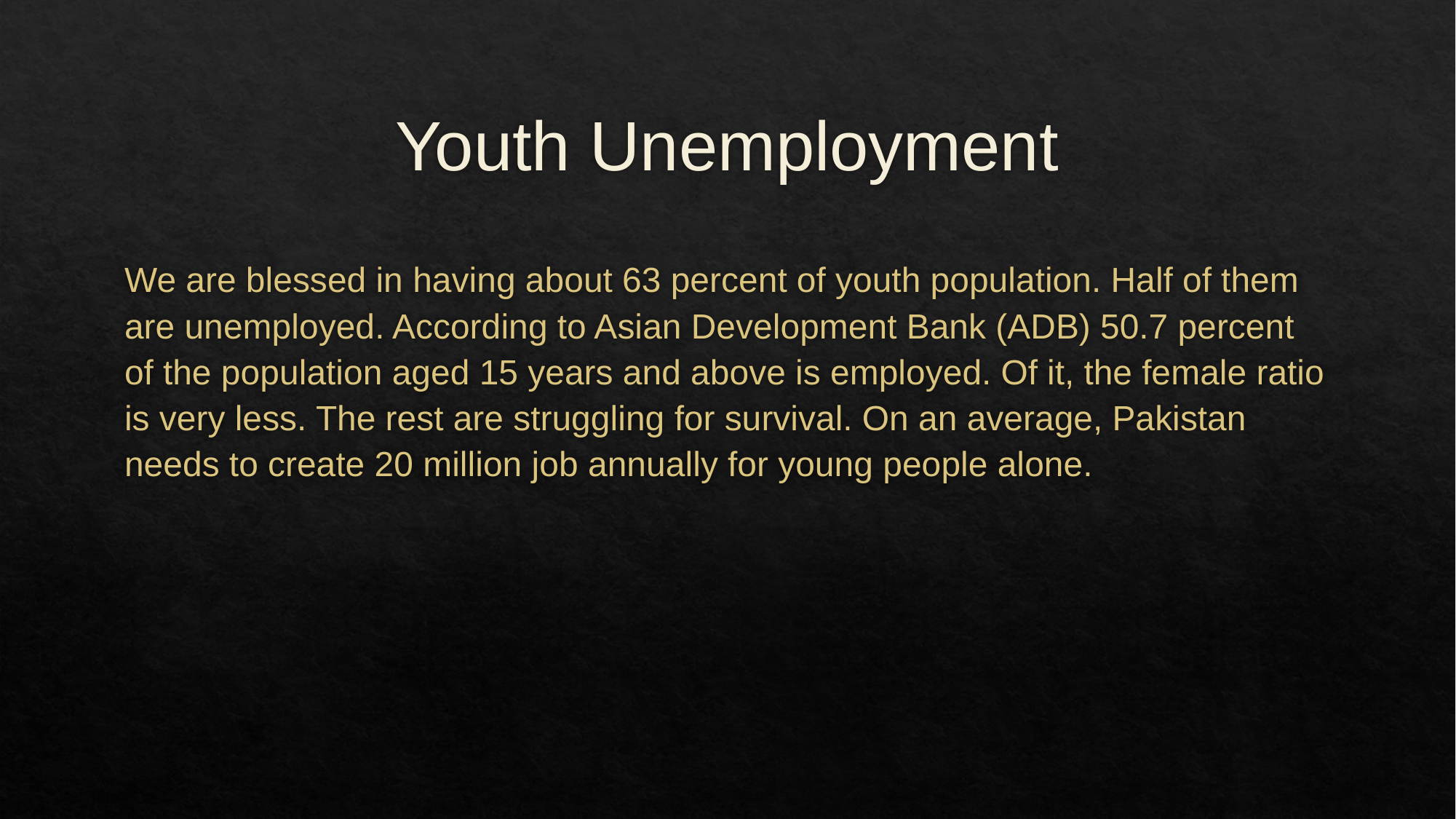

# Youth Unemployment
We are blessed in having about 63 percent of youth population. Half of them are unemployed. According to Asian Development Bank (ADB) 50.7 percent of the population aged 15 years and above is employed. Of it, the female ratio is very less. The rest are struggling for survival. On an average, Pakistan needs to create 20 million job annually for young people alone.